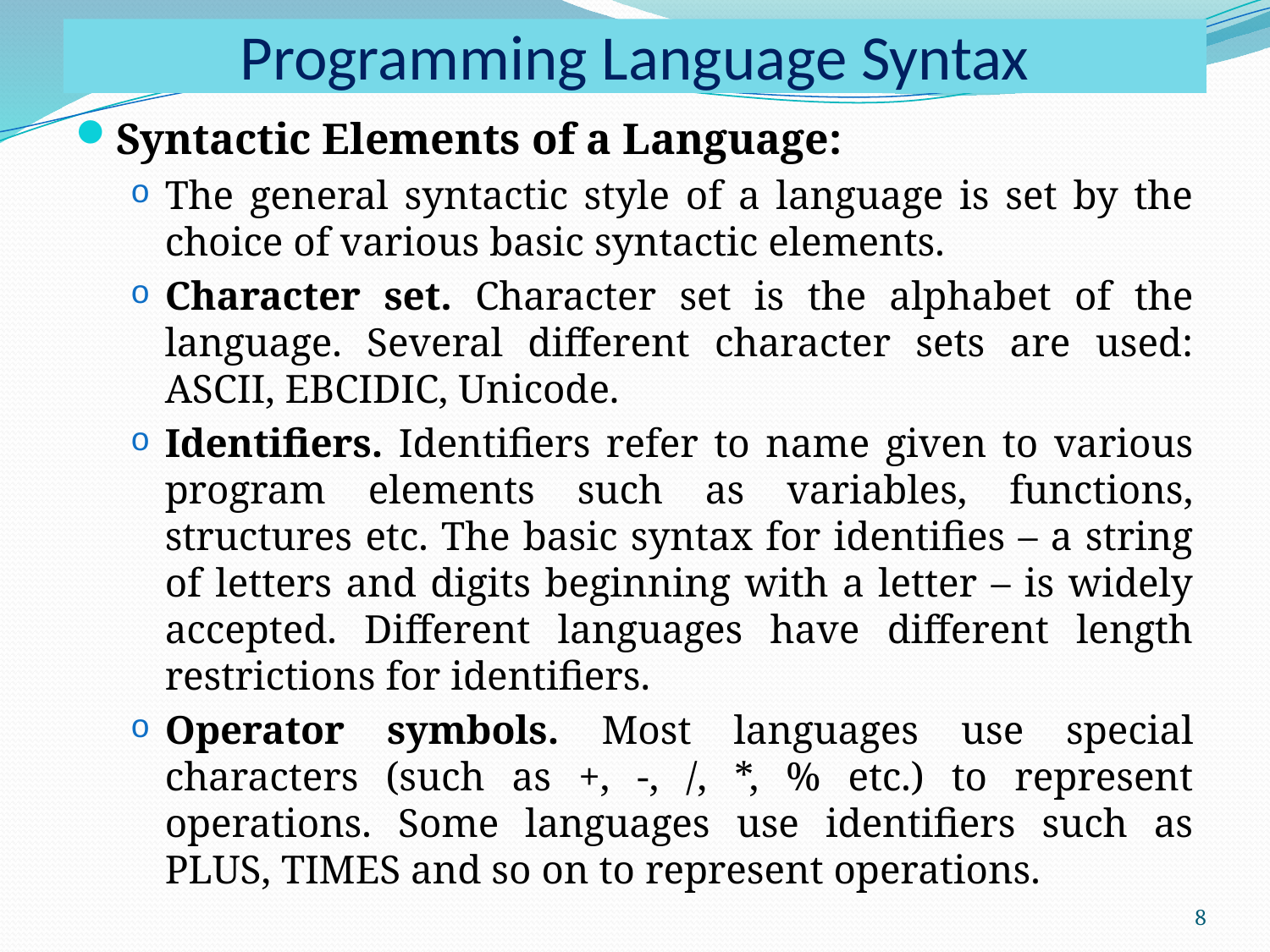

# Programming Language Syntax
Syntactic Elements of a Language:
The general syntactic style of a language is set by the choice of various basic syntactic elements.
Character set. Character set is the alphabet of the language. Several different character sets are used: ASCII, EBCIDIC, Unicode.
Identifiers. Identifiers refer to name given to various program elements such as variables, functions, structures etc. The basic syntax for identifies – a string of letters and digits beginning with a letter – is widely accepted. Different languages have different length restrictions for identifiers.
Operator symbols. Most languages use special characters (such as +, -, /, *, % etc.) to represent operations. Some languages use identifiers such as PLUS, TIMES and so on to represent operations.
8